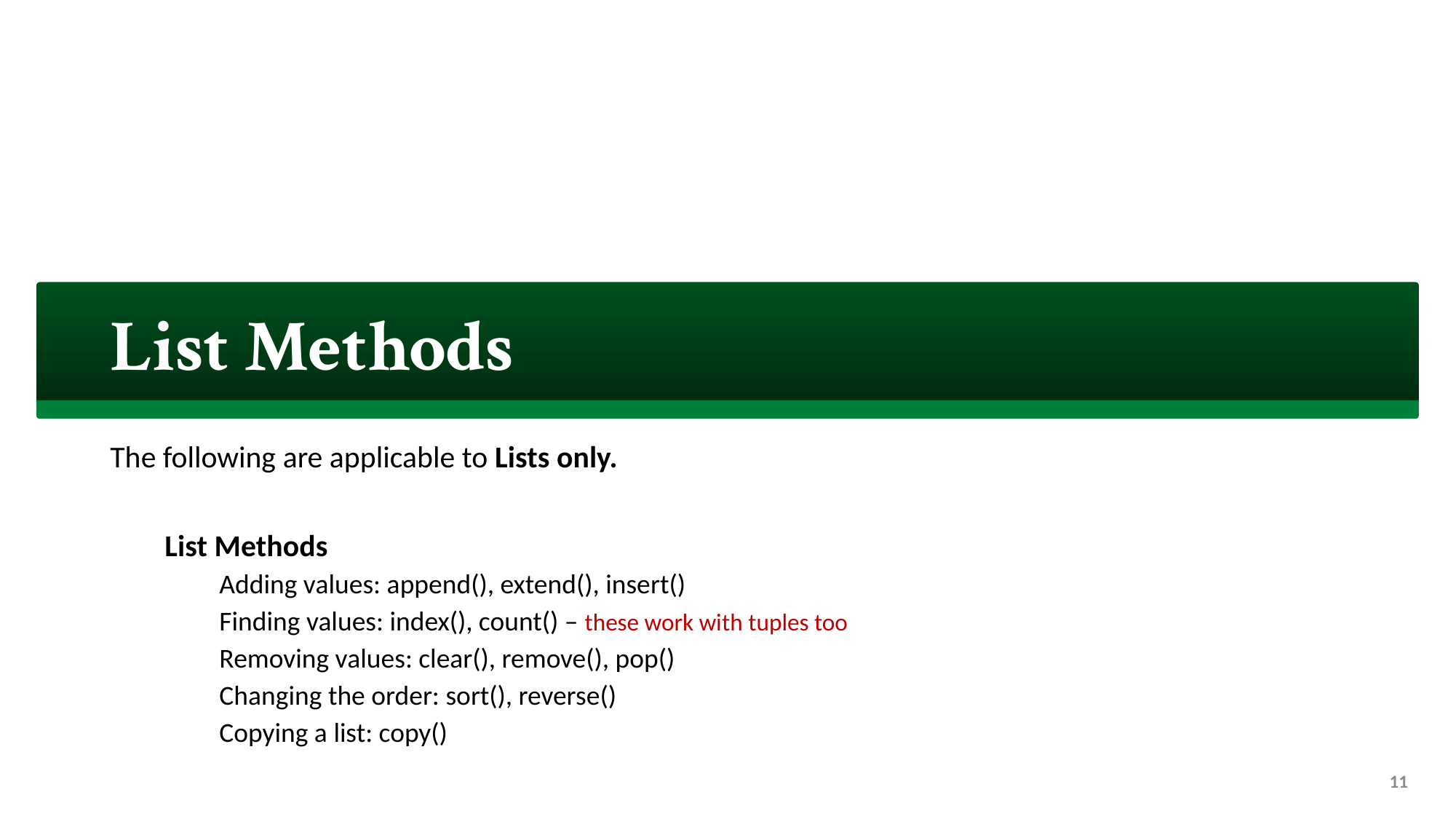

# List Methods
The following are applicable to Lists only.

List Methods
Adding values: append(), extend(), insert()
Finding values: index(), count() – these work with tuples too
Removing values: clear(), remove(), pop()
Changing the order: sort(), reverse()
Copying a list: copy()
11